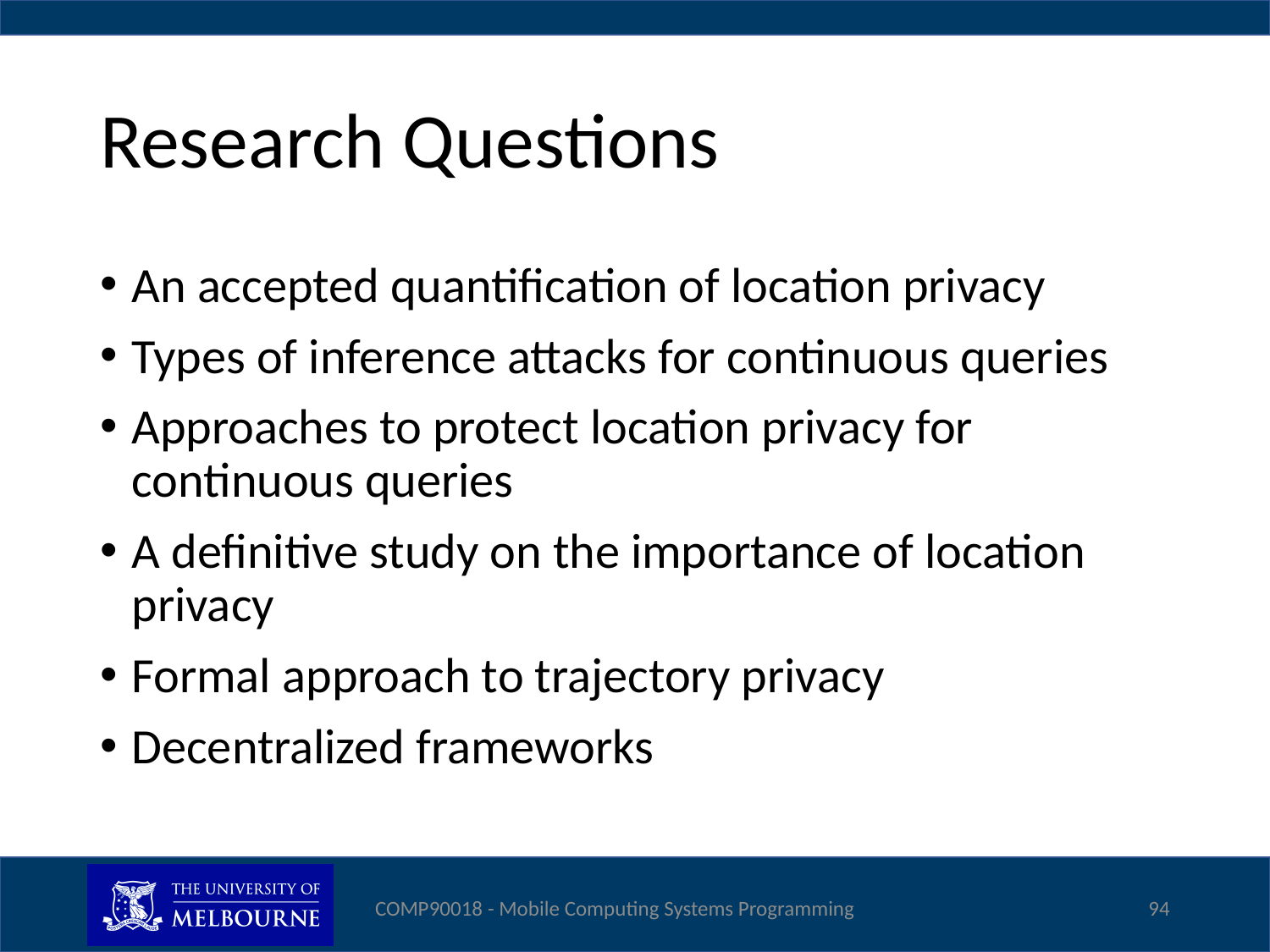

# Research Questions
An accepted quantification of location privacy
Types of inference attacks for continuous queries
Approaches to protect location privacy for continuous queries
A definitive study on the importance of location privacy
Formal approach to trajectory privacy
Decentralized frameworks
COMP90018 - Mobile Computing Systems Programming
94